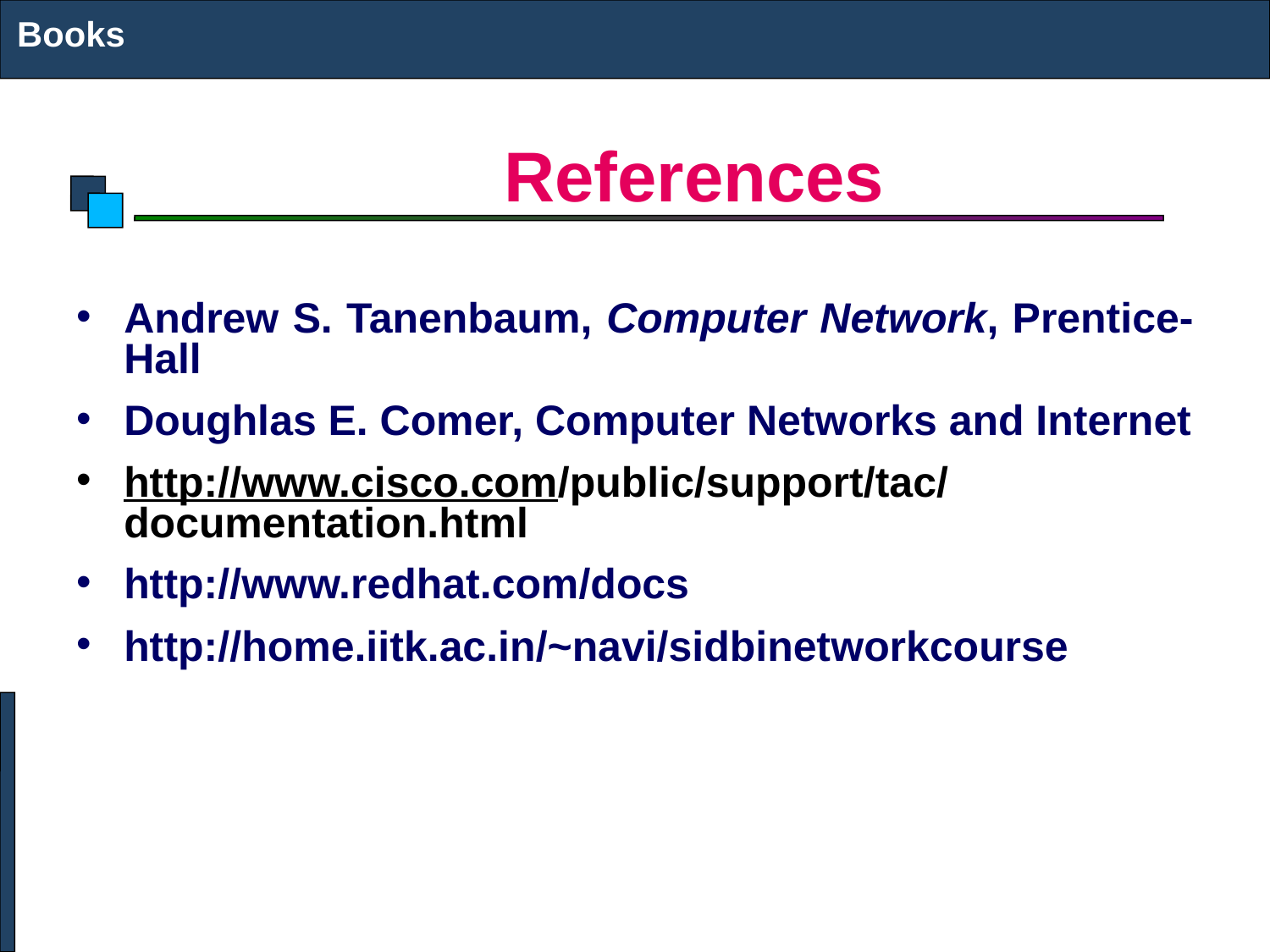

Books
# References

Andrew S. Tanenbaum, Computer Network, Prentice-Hall
Doughlas E. Comer, Computer Networks and Internet
http://www.cisco.com/public/support/tac/documentation.html
http://www.redhat.com/docs
http://home.iitk.ac.in/~navi/sidbinetworkcourse